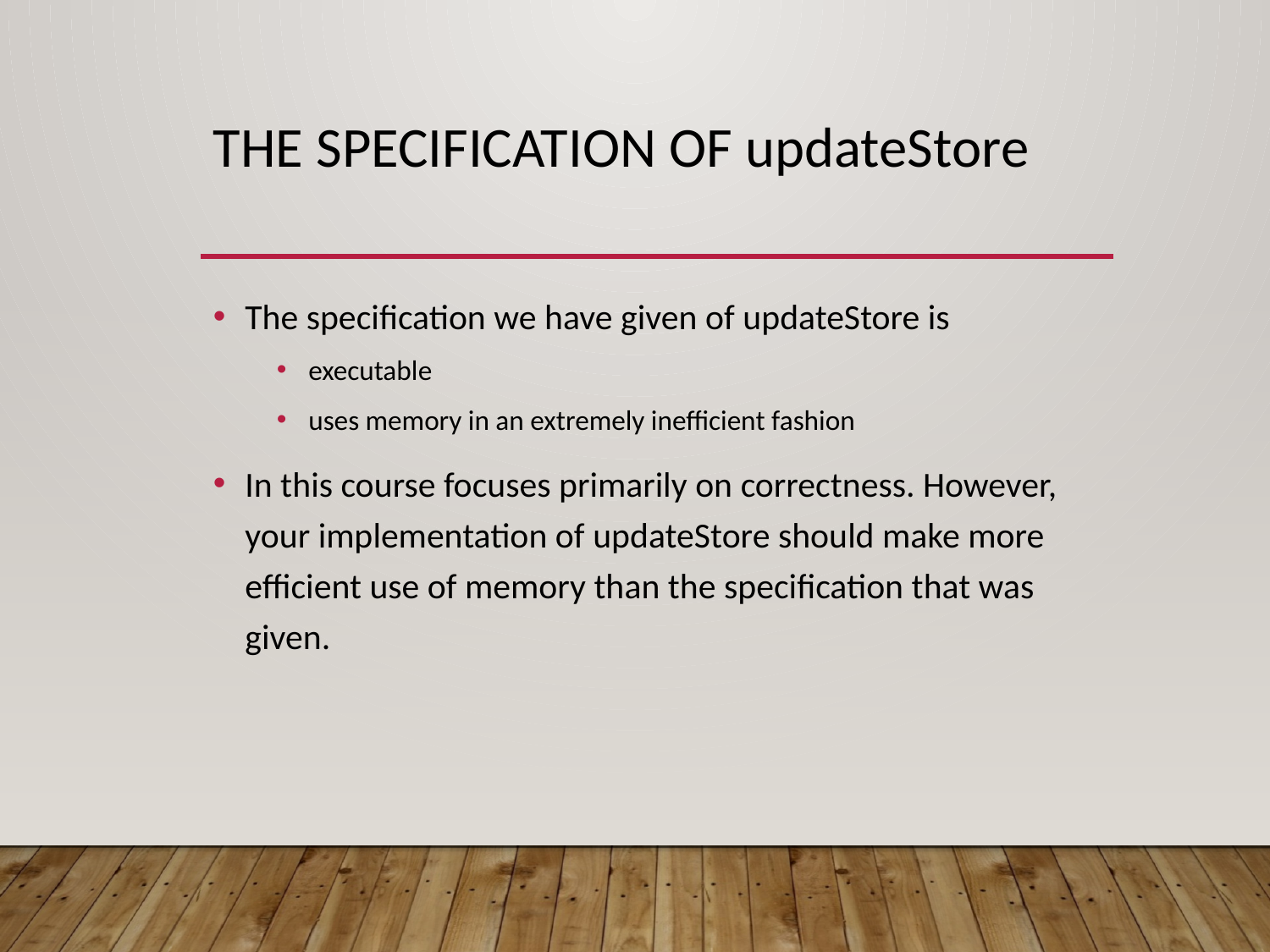

# The Specification of updateStore
The specification we have given of updateStore is
executable
uses memory in an extremely inefficient fashion
In this course focuses primarily on correctness. However, your implementation of updateStore should make more efficient use of memory than the specification that was given.